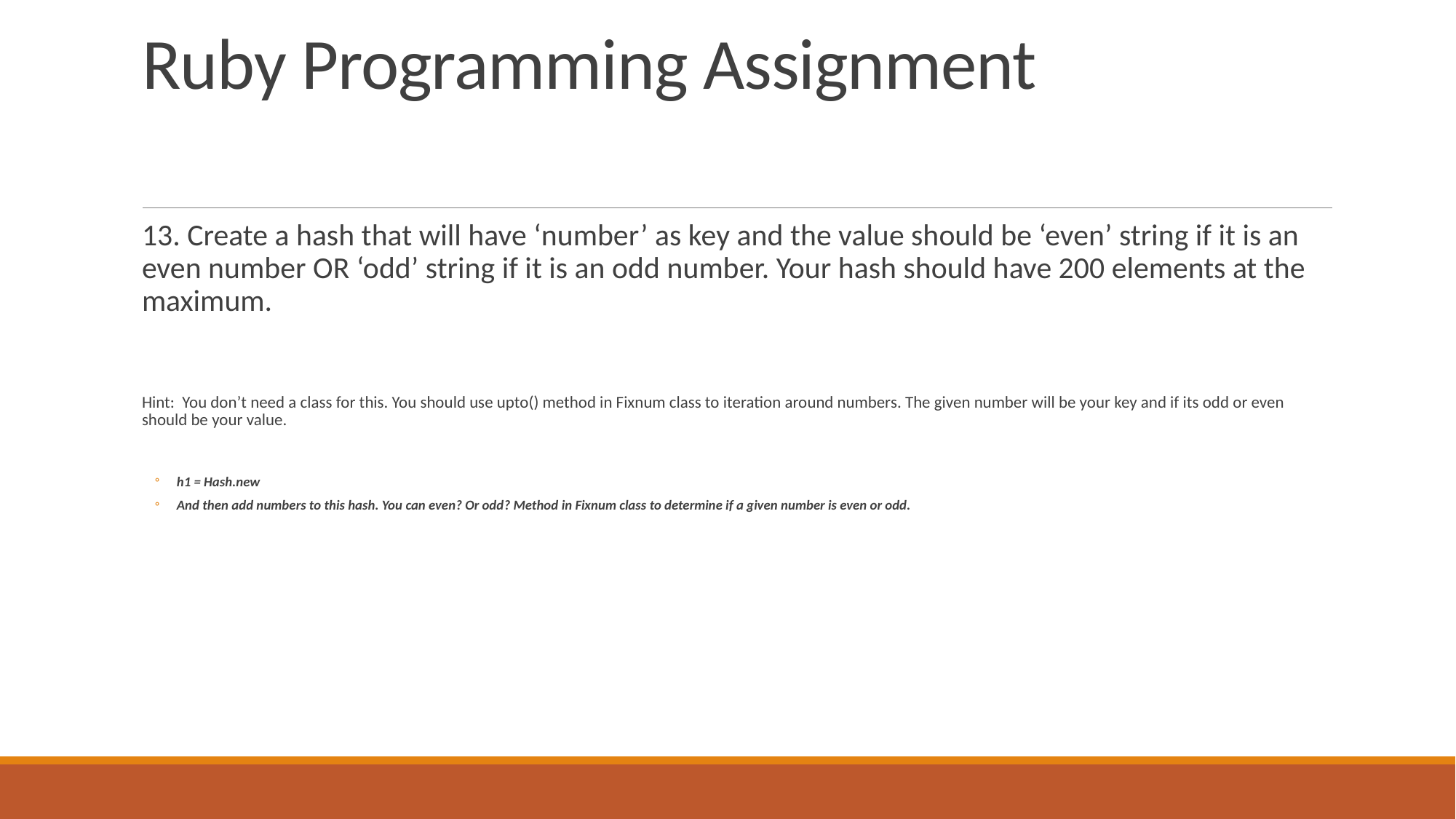

# Ruby Programming Assignment
13. Create a hash that will have ‘number’ as key and the value should be ‘even’ string if it is an even number OR ‘odd’ string if it is an odd number. Your hash should have 200 elements at the maximum.

Hint:  You don’t need a class for this. You should use upto() method in Fixnum class to iteration around numbers. The given number will be your key and if its odd or even should be your value.

h1 = Hash.new
And then add numbers to this hash. You can even? Or odd? Method in Fixnum class to determine if a given number is even or odd.